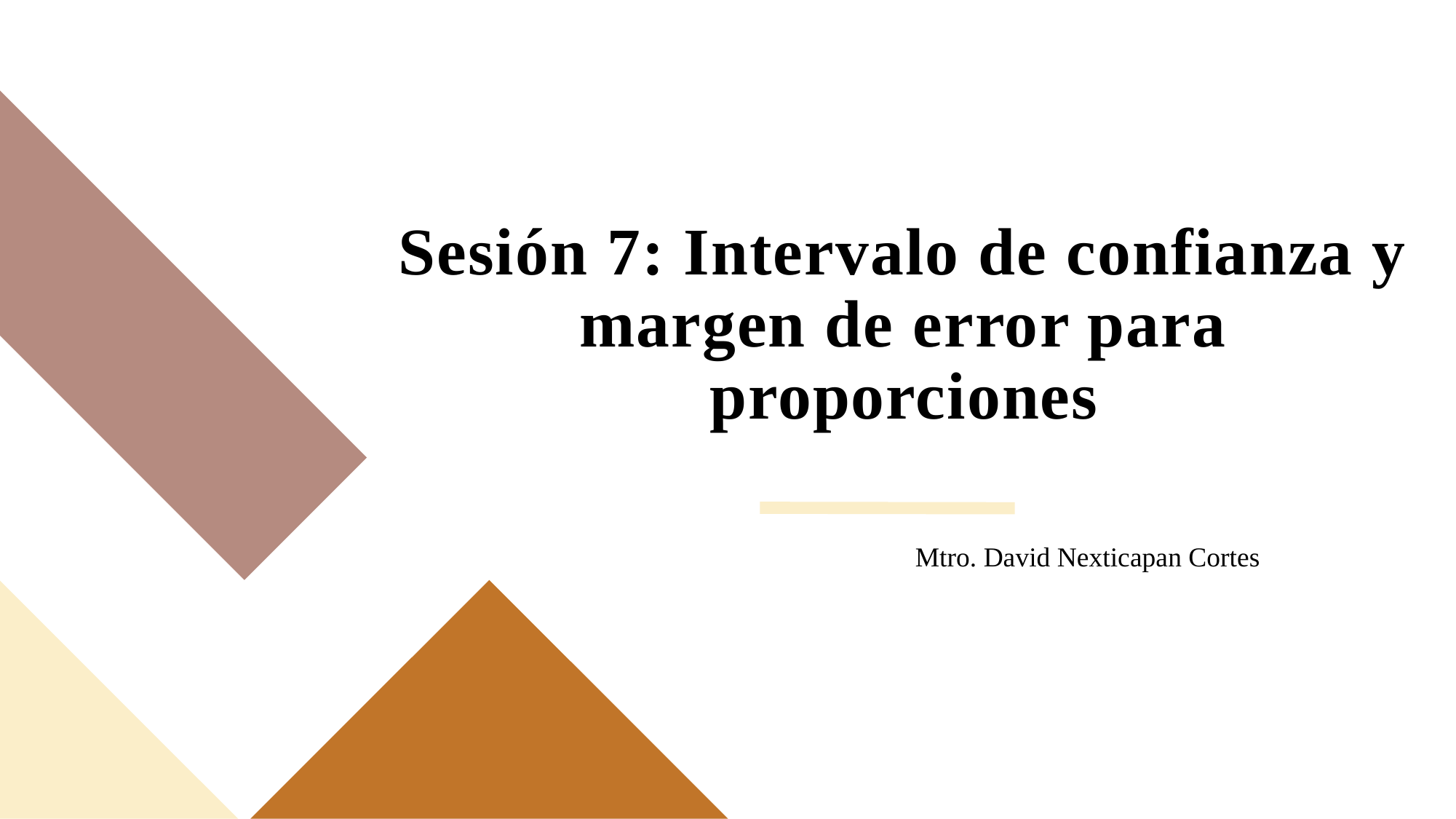

# Sesión 7: Intervalo de confianza y margen de error para proporciones
Mtro. David Nexticapan Cortes